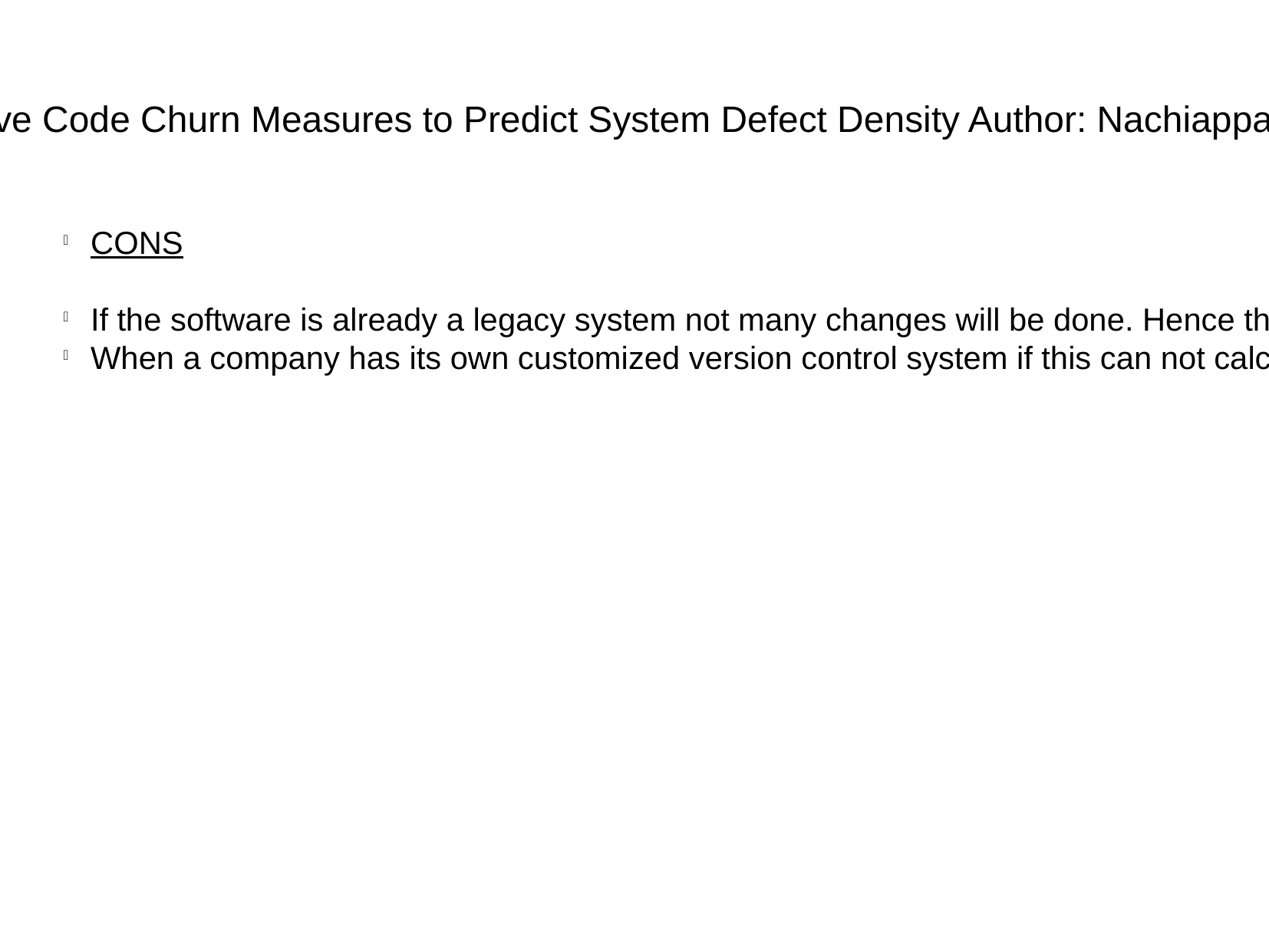

Use of Relative Code Churn Measures to Predict System Defect Density Author: Nachiappan Nagappan
CONS

If the software is already a legacy system not many changes will be done. Hence the predictor will be useless.
When a company has its own customized version control system if this can not calculate the diff between new files and older files the predictor will be innefective.